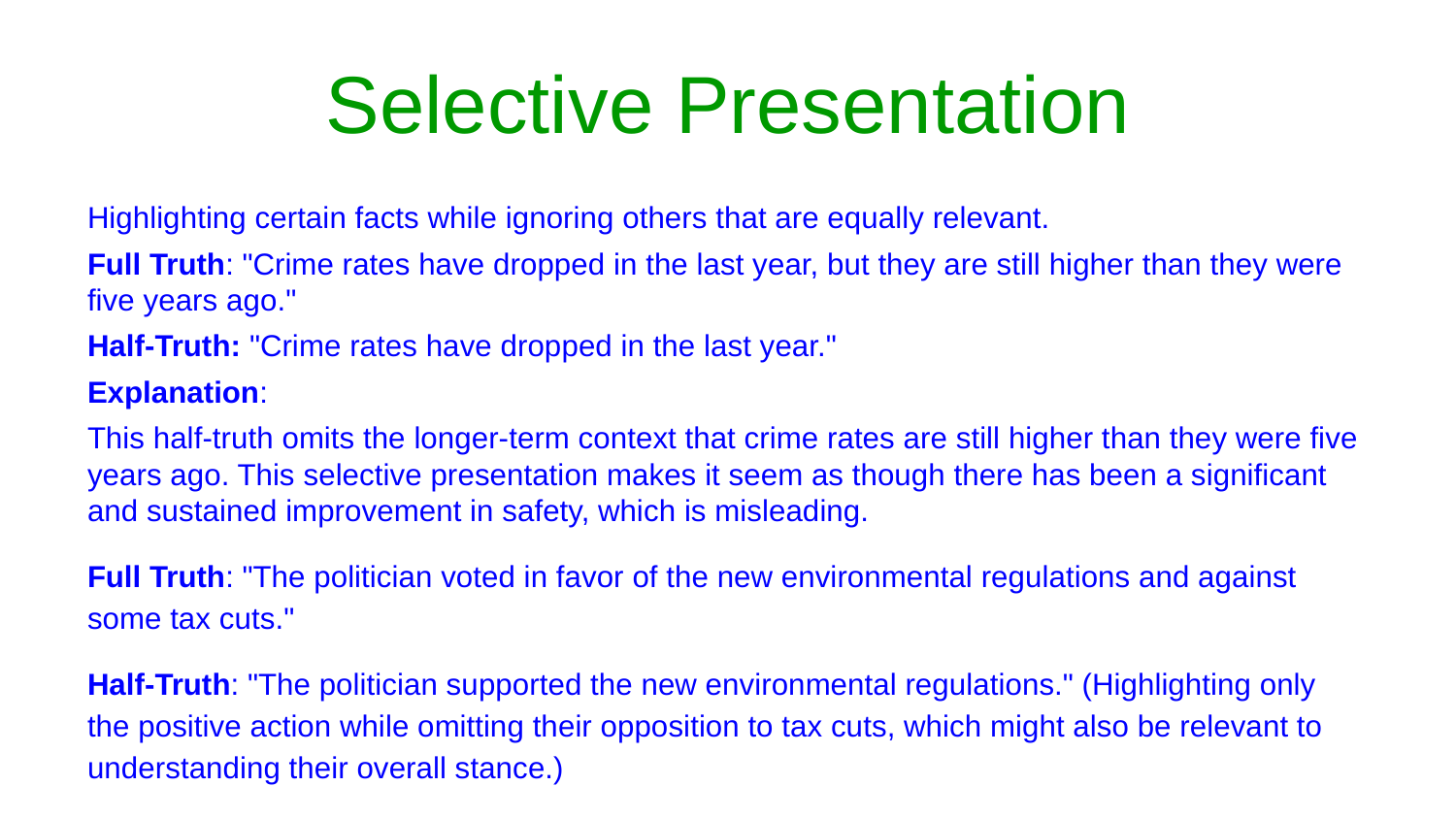

# Selective Presentation
Highlighting certain facts while ignoring others that are equally relevant.
Full Truth: "Crime rates have dropped in the last year, but they are still higher than they were five years ago."
Half-Truth: "Crime rates have dropped in the last year."
Explanation:
This half-truth omits the longer-term context that crime rates are still higher than they were five years ago. This selective presentation makes it seem as though there has been a significant and sustained improvement in safety, which is misleading.
Full Truth: "The politician voted in favor of the new environmental regulations and against some tax cuts."
Half-Truth: "The politician supported the new environmental regulations." (Highlighting only the positive action while omitting their opposition to tax cuts, which might also be relevant to understanding their overall stance.)